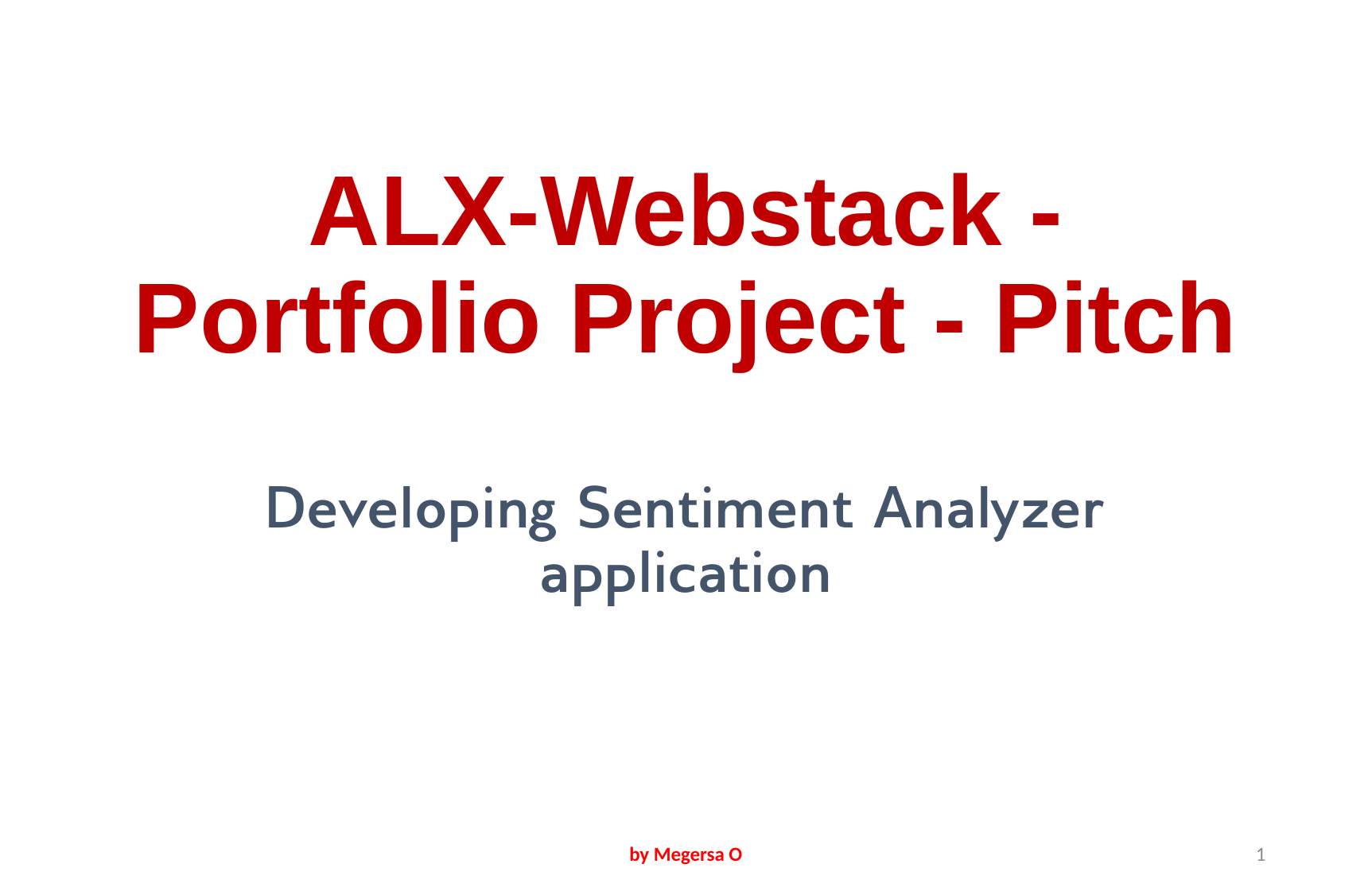

# ALX-Webstack - Portfolio Project - Pitch
Developing Sentiment Analyzer application
by Megersa O
1